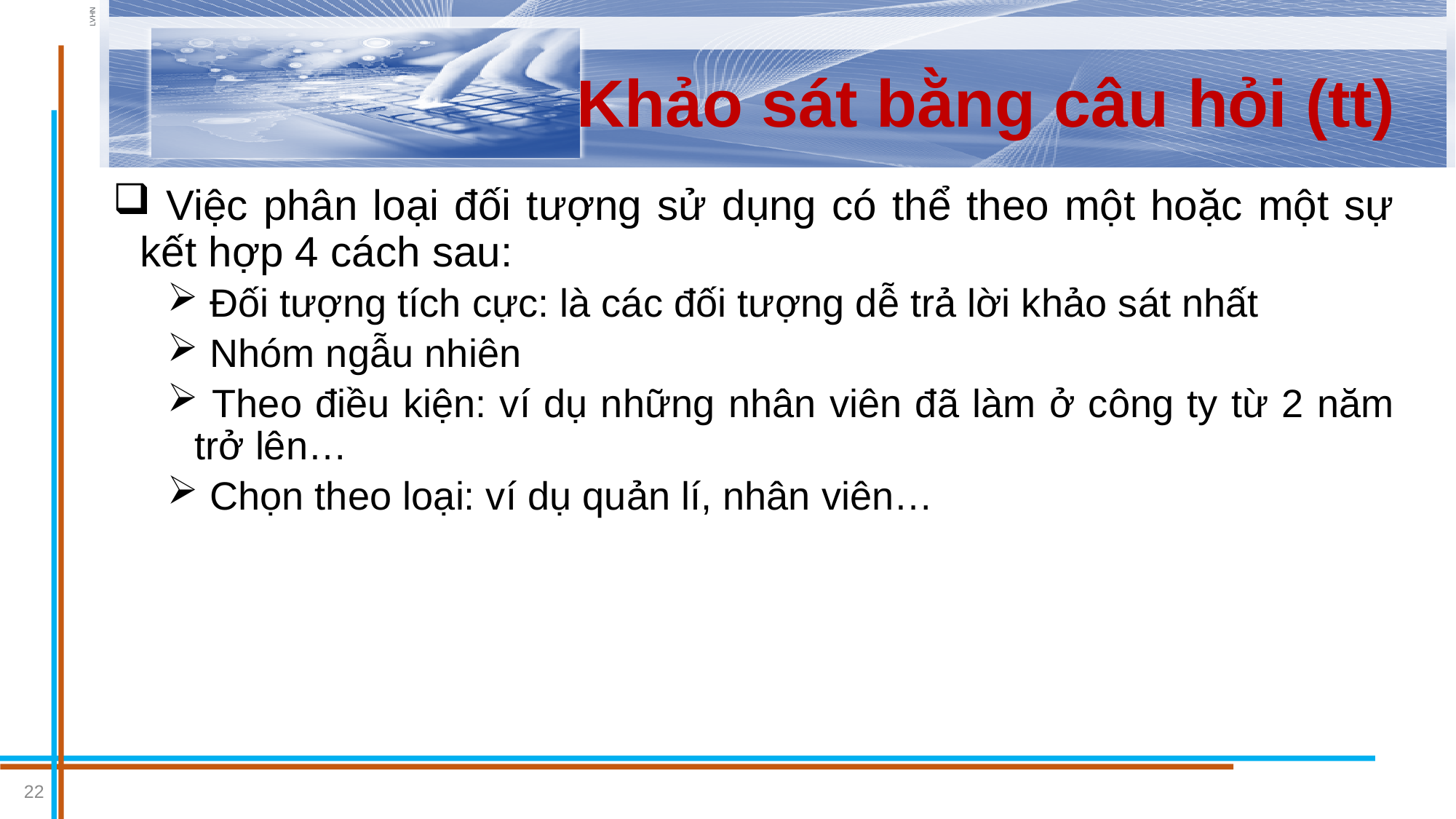

# Khảo sát bằng câu hỏi (tt)
 Việc phân loại đối tượng sử dụng có thể theo một hoặc một sự kết hợp 4 cách sau:
 Đối tượng tích cực: là các đối tượng dễ trả lời khảo sát nhất
 Nhóm ngẫu nhiên
 Theo điều kiện: ví dụ những nhân viên đã làm ở công ty từ 2 năm trở lên…
 Chọn theo loại: ví dụ quản lí, nhân viên…

22